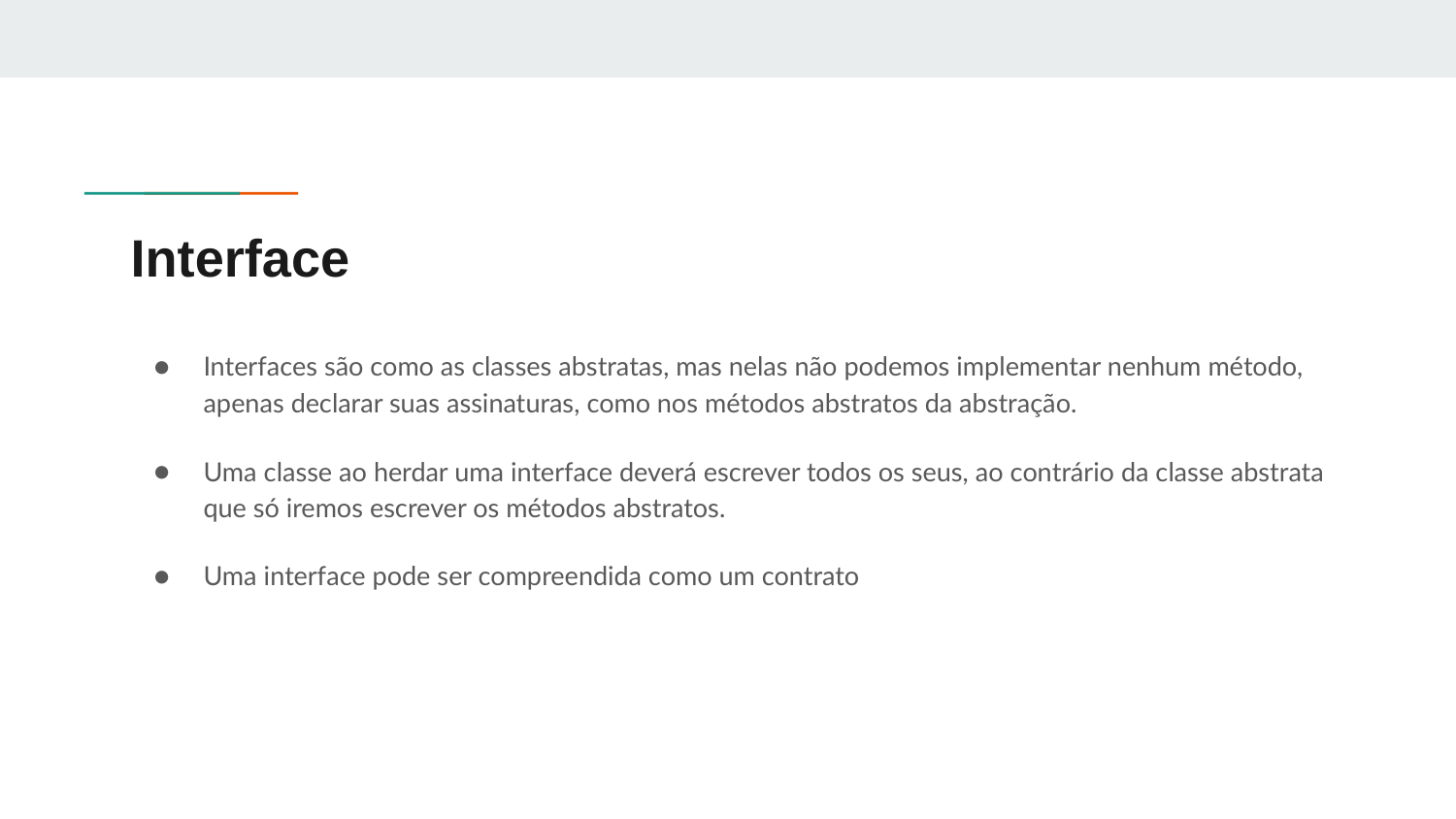

# Interface
Interfaces são como as classes abstratas, mas nelas não podemos implementar nenhum método, apenas declarar suas assinaturas, como nos métodos abstratos da abstração.
Uma classe ao herdar uma interface deverá escrever todos os seus, ao contrário da classe abstrata que só iremos escrever os métodos abstratos.
Uma interface pode ser compreendida como um contrato